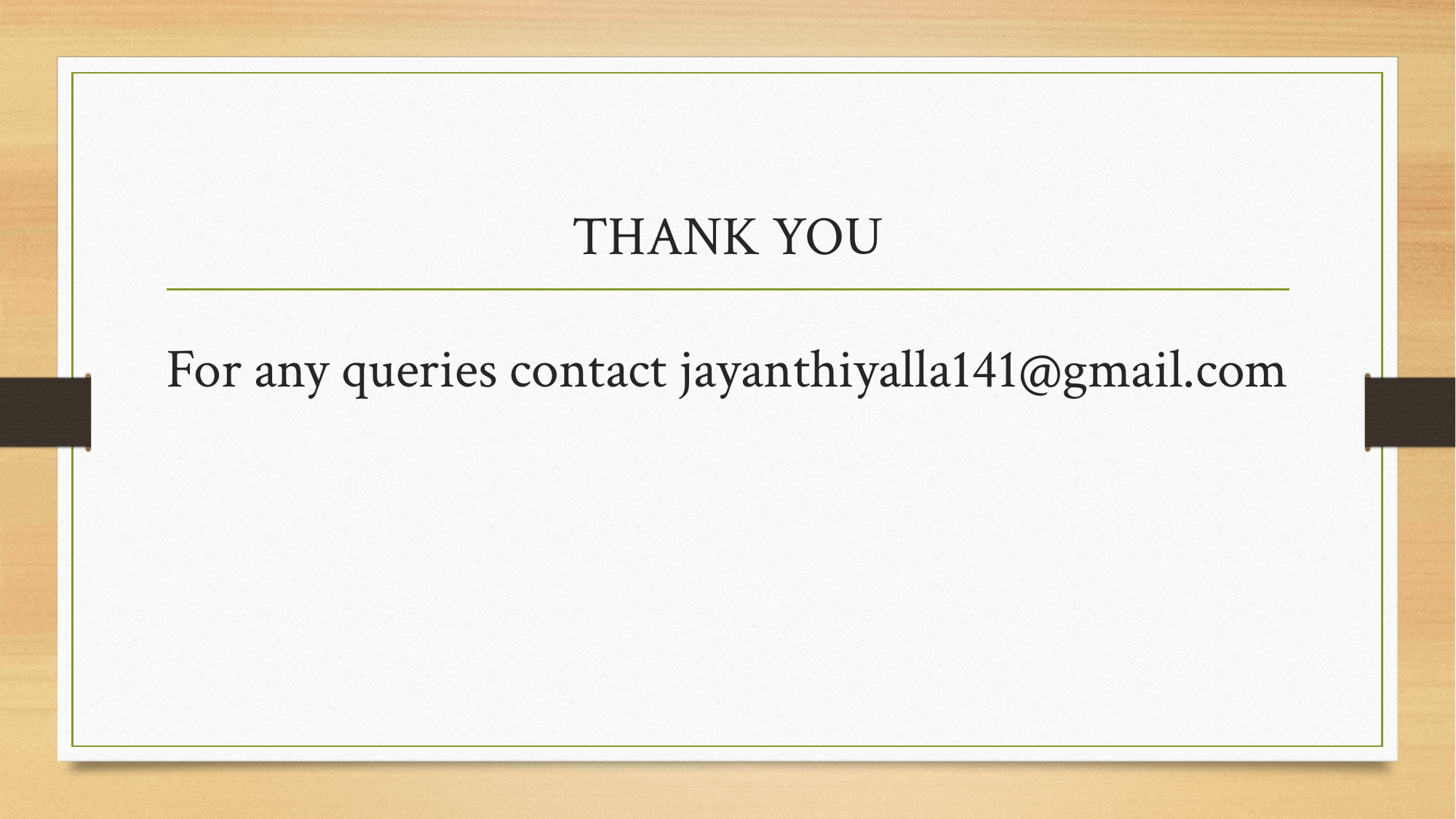

# THANK YOU For any queries contact jayanthiyalla141@gmail.com